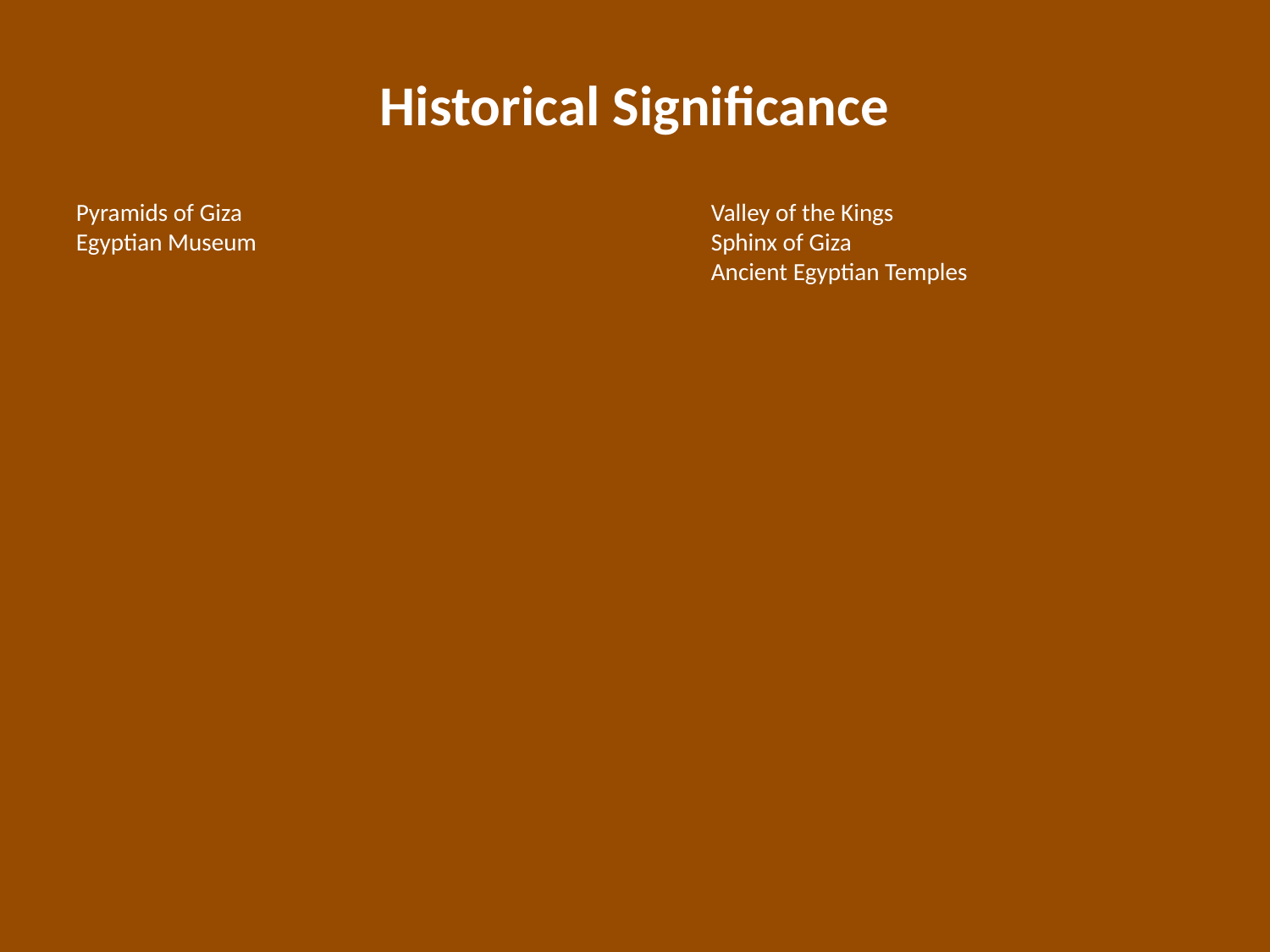

Historical Significance
Pyramids of Giza
Egyptian Museum
Valley of the Kings
Sphinx of Giza
Ancient Egyptian Temples